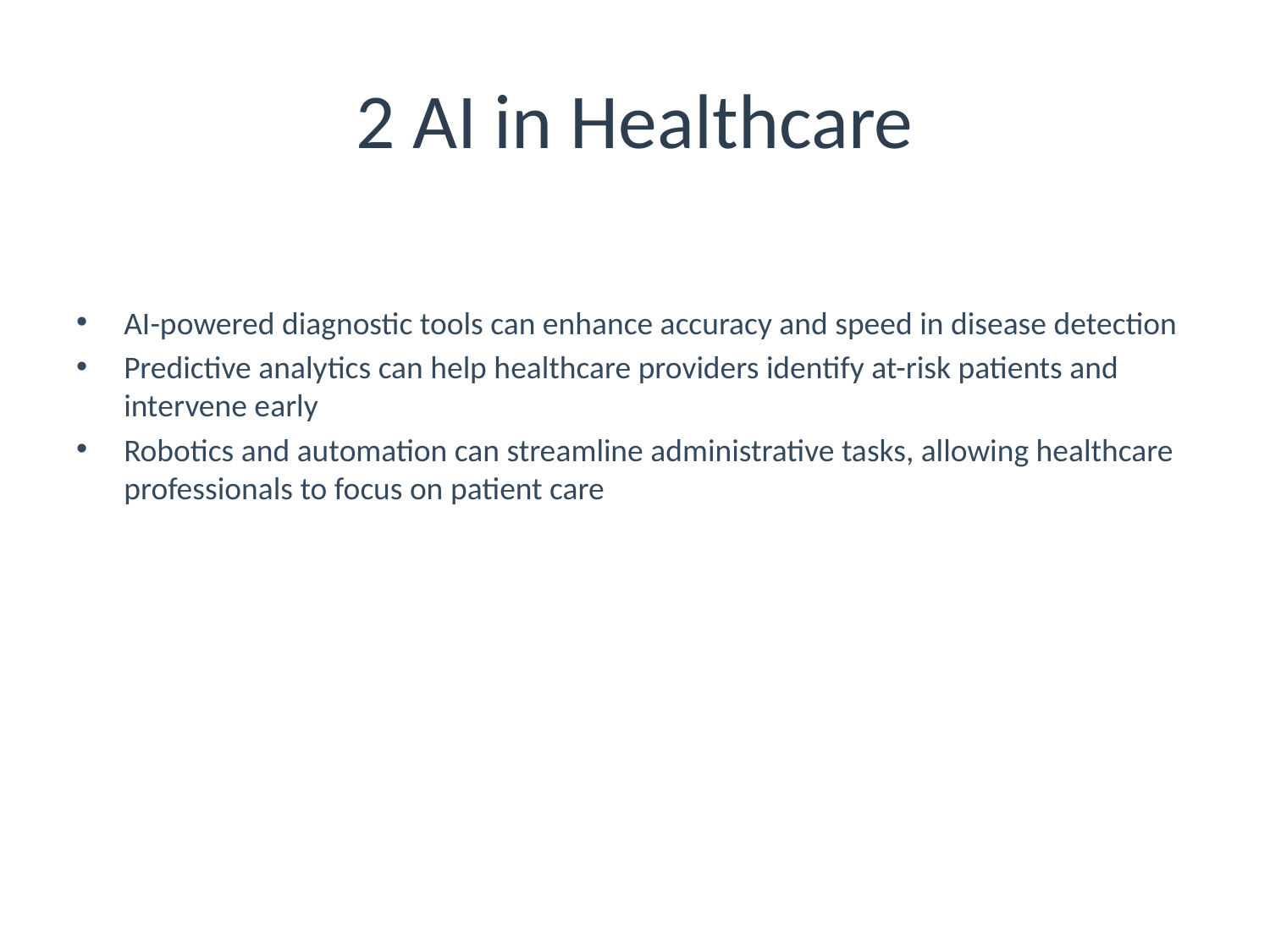

# 2 AI in Healthcare

AI-powered diagnostic tools can enhance accuracy and speed in disease detection
Predictive analytics can help healthcare providers identify at-risk patients and intervene early
Robotics and automation can streamline administrative tasks, allowing healthcare professionals to focus on patient care